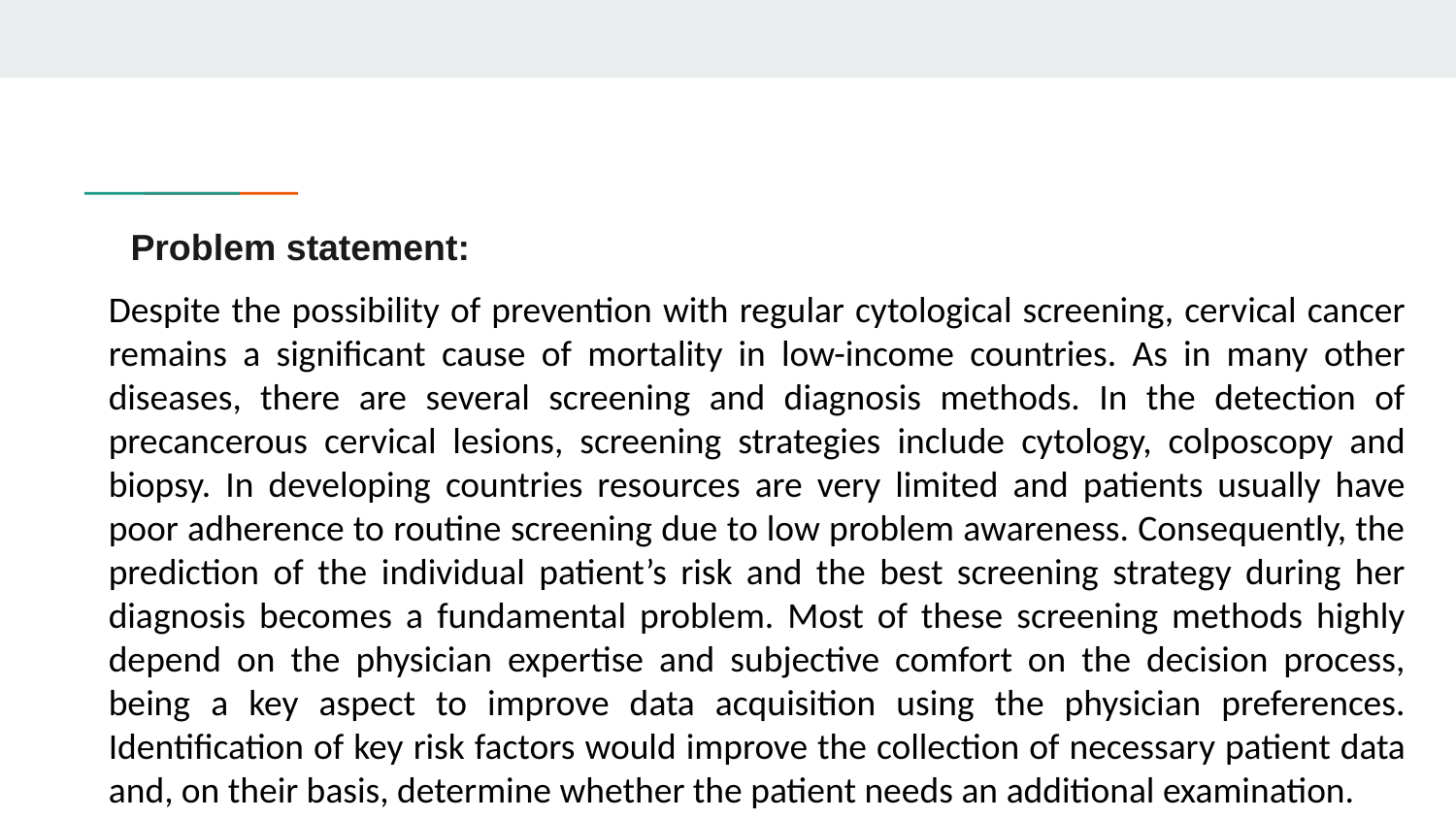

# Problem statement:
Despite the possibility of prevention with regular cytological screening, cervical cancer remains a significant cause of mortality in low-income countries. As in many other diseases, there are several screening and diagnosis methods. In the detection of precancerous cervical lesions, screening strategies include cytology, colposcopy and biopsy. In developing countries resources are very limited and patients usually have poor adherence to routine screening due to low problem awareness. Consequently, the prediction of the individual patient’s risk and the best screening strategy during her diagnosis becomes a fundamental problem. Most of these screening methods highly depend on the physician expertise and subjective comfort on the decision process, being a key aspect to improve data acquisition using the physician preferences. Identification of key risk factors would improve the collection of necessary patient data and, on their basis, determine whether the patient needs an additional examination.